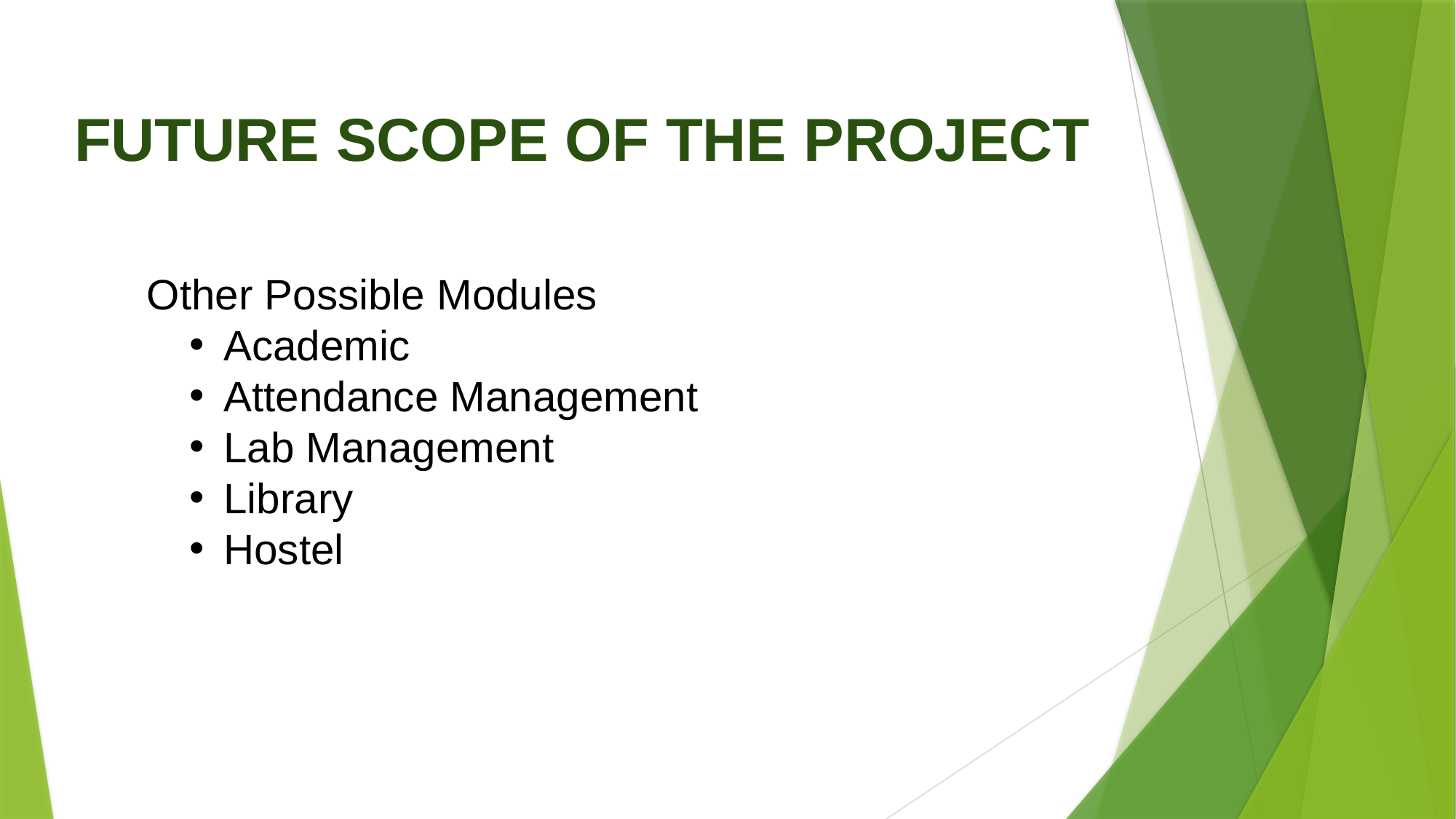

FUTURE SCOPE OF THE PROJECT
 Other Possible Modules
Academic
Attendance Management
Lab Management
Library
Hostel